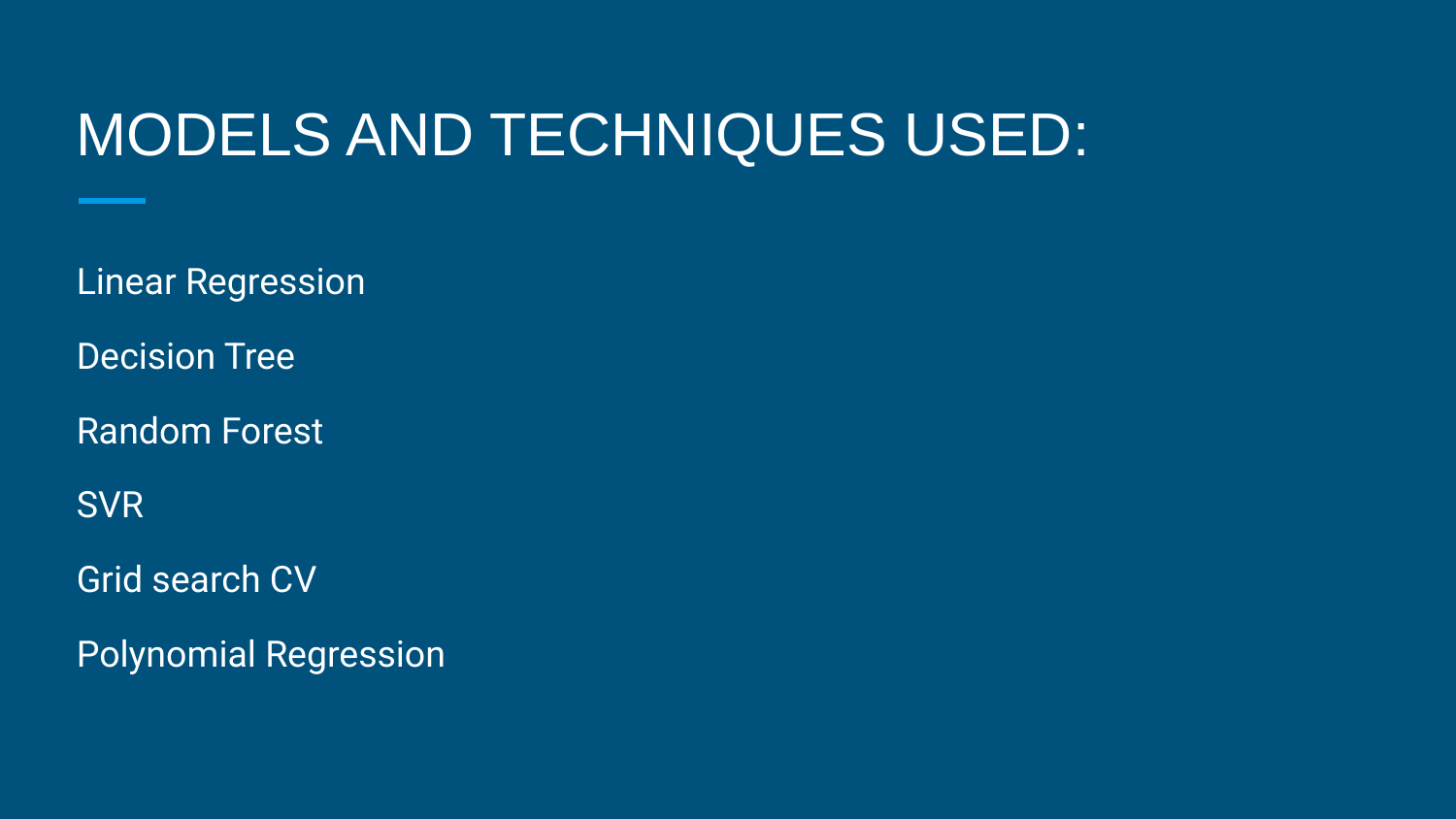

# MODELS AND TECHNIQUES USED:
Linear Regression
Decision Tree
Random Forest
SVR
Grid search CV
Polynomial Regression